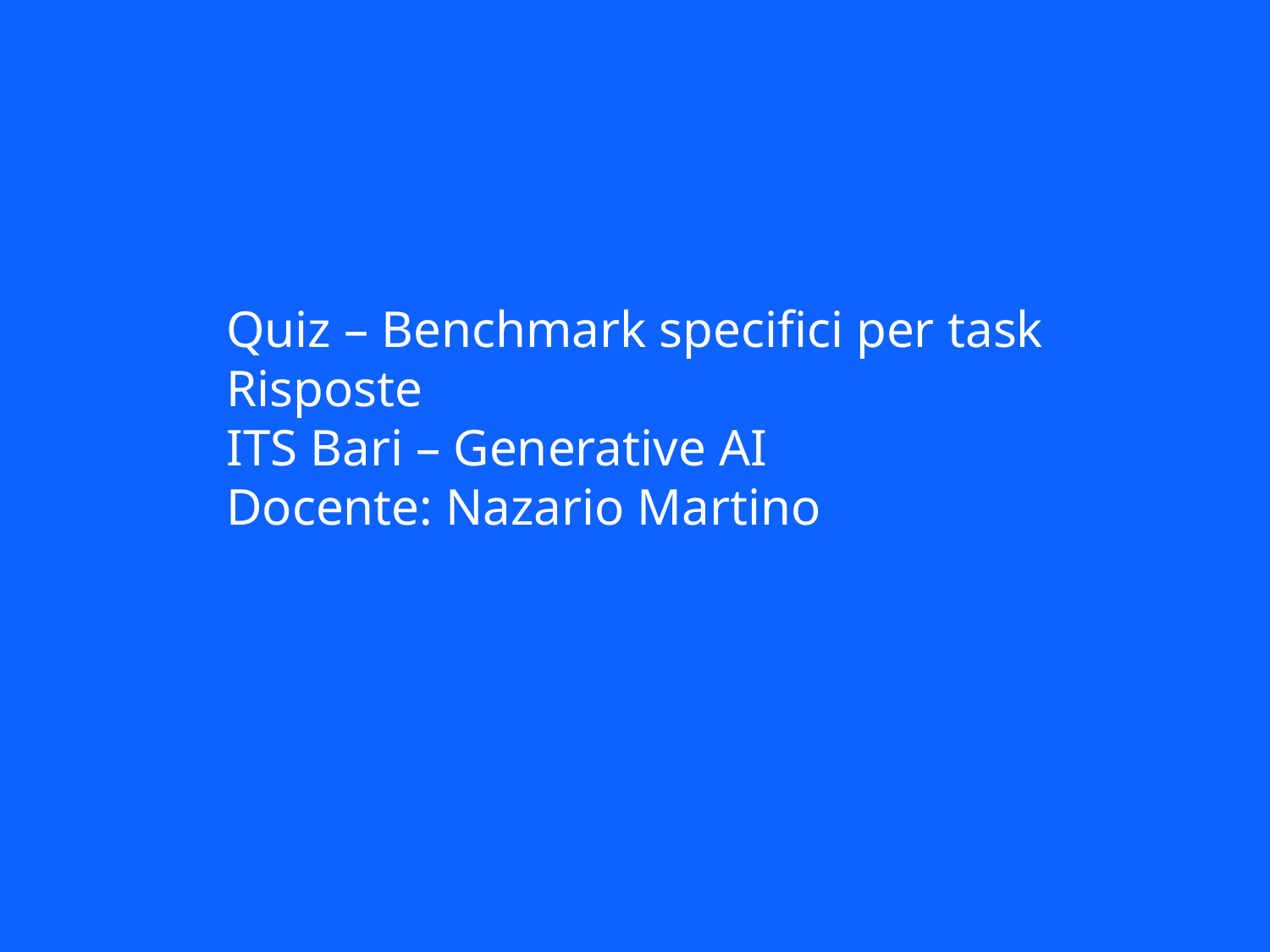

Quiz – Benchmark specifici per task
Risposte
ITS Bari – Generative AI
Docente: Nazario Martino